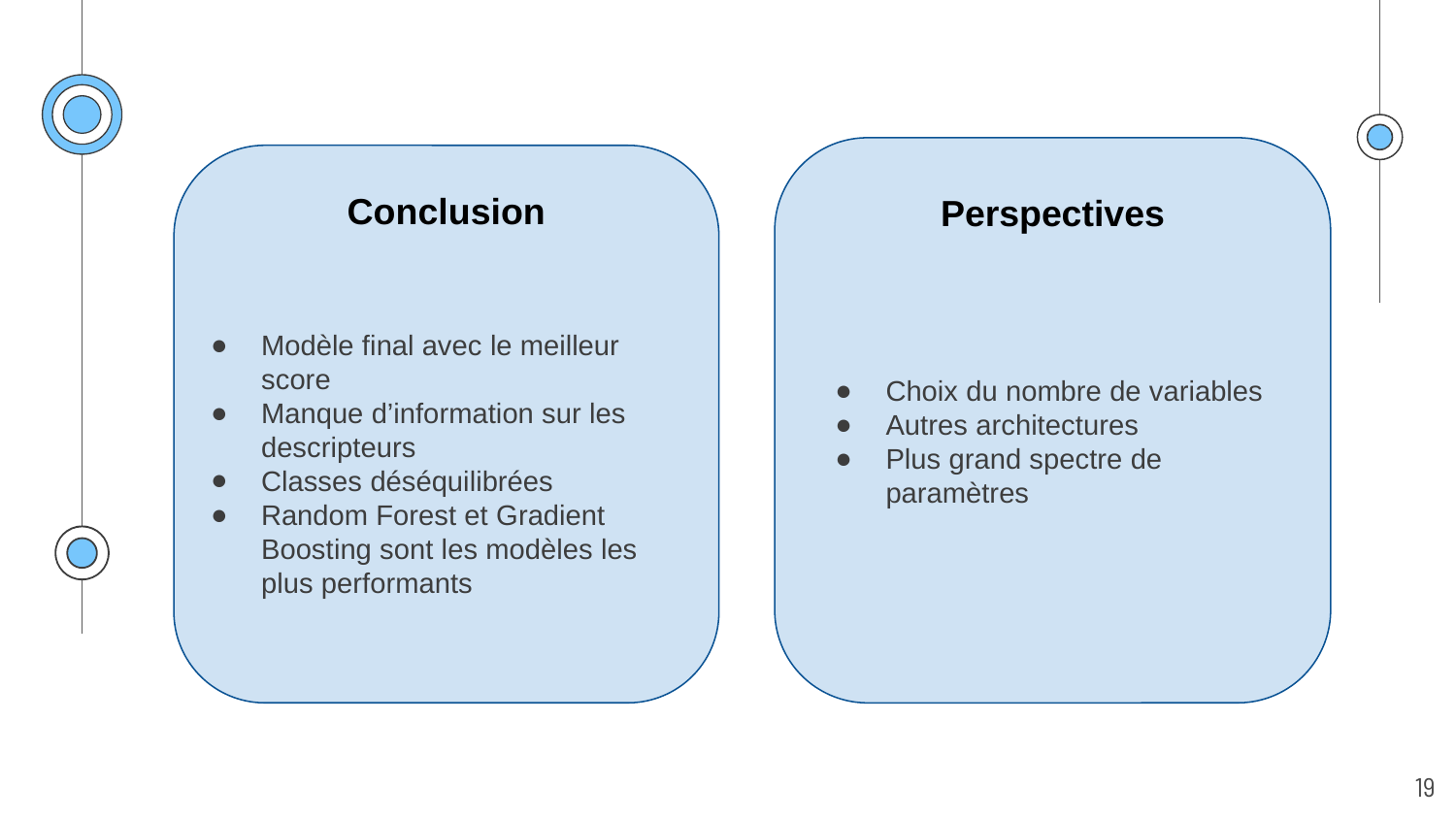

Conclusion
Perspectives
Modèle final avec le meilleur score
Manque d’information sur les descripteurs
Classes déséquilibrées
Random Forest et Gradient Boosting sont les modèles les plus performants
Choix du nombre de variables
Autres architectures
Plus grand spectre de paramètres
19